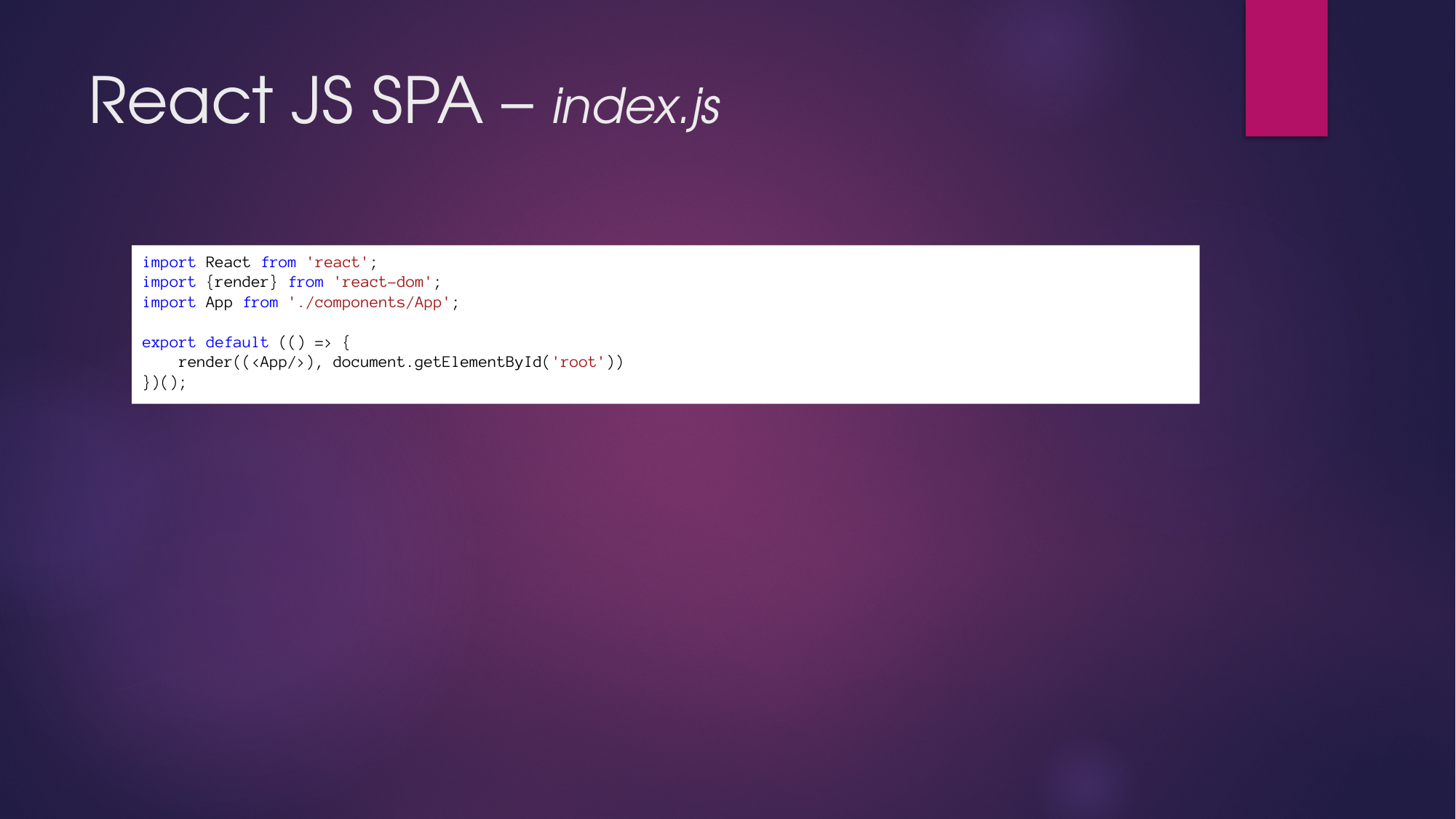

# React JS SPA – index.js
import React from 'react';
import {render} from 'react-dom';
import App from './components/App';

export default (() => {
    render((<App/>), document.getElementById('root'))
})();